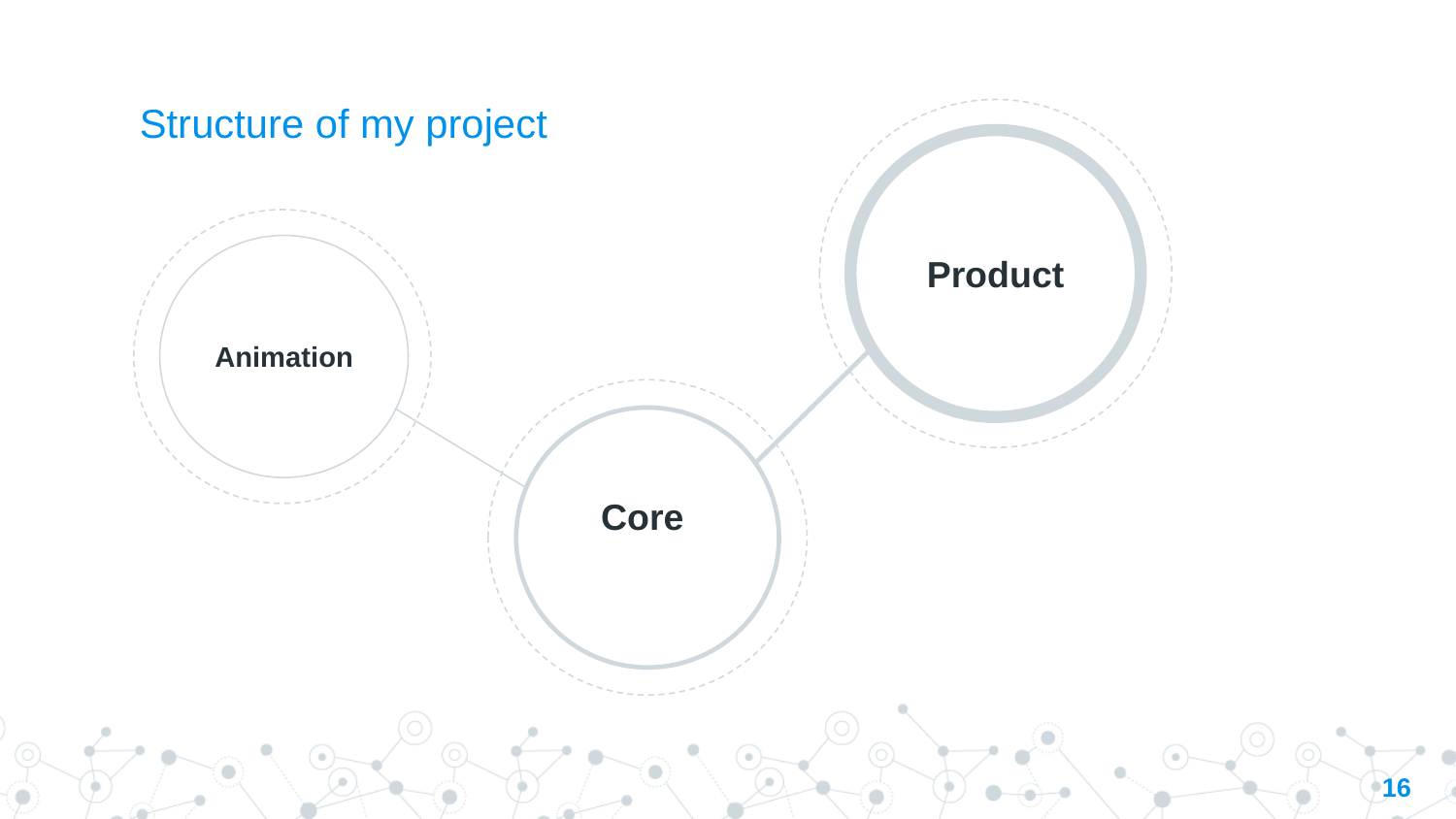

# Structure of my project

Product

Animation

Core

16